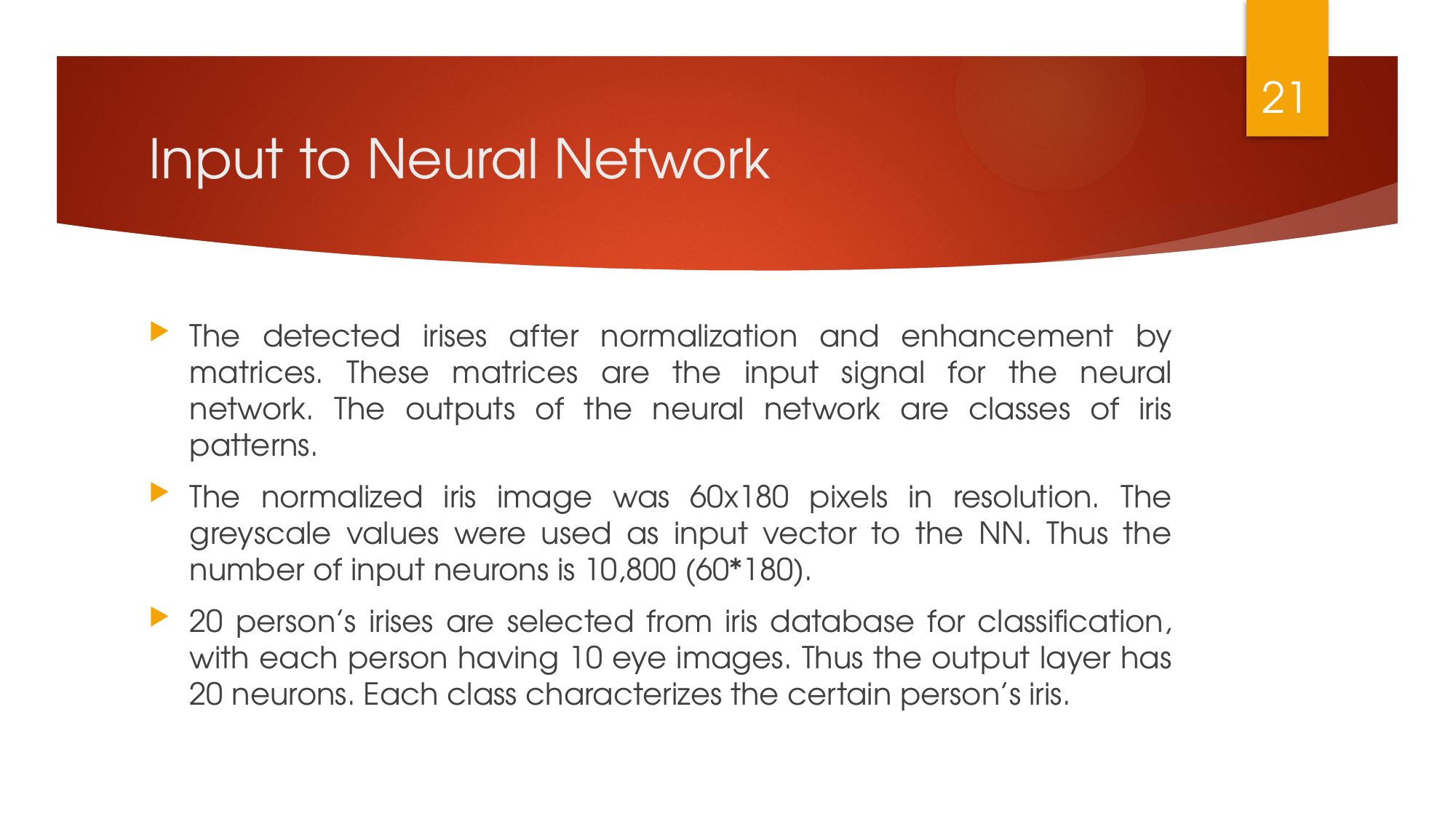

21
# Input to Neural Network
The detected irises after normalization and enhancement by matrices. These matrices are the input signal for the neural network. The outputs of the neural network are classes of iris patterns.
The normalized iris image was 60x180 pixels in resolution. The greyscale values were used as input vector to the NN. Thus the number of input neurons is 10,800 (60*180).
20 person’s irises are selected from iris database for classification, with each person having 10 eye images. Thus the output layer has 20 neurons. Each class characterizes the certain person’s iris.